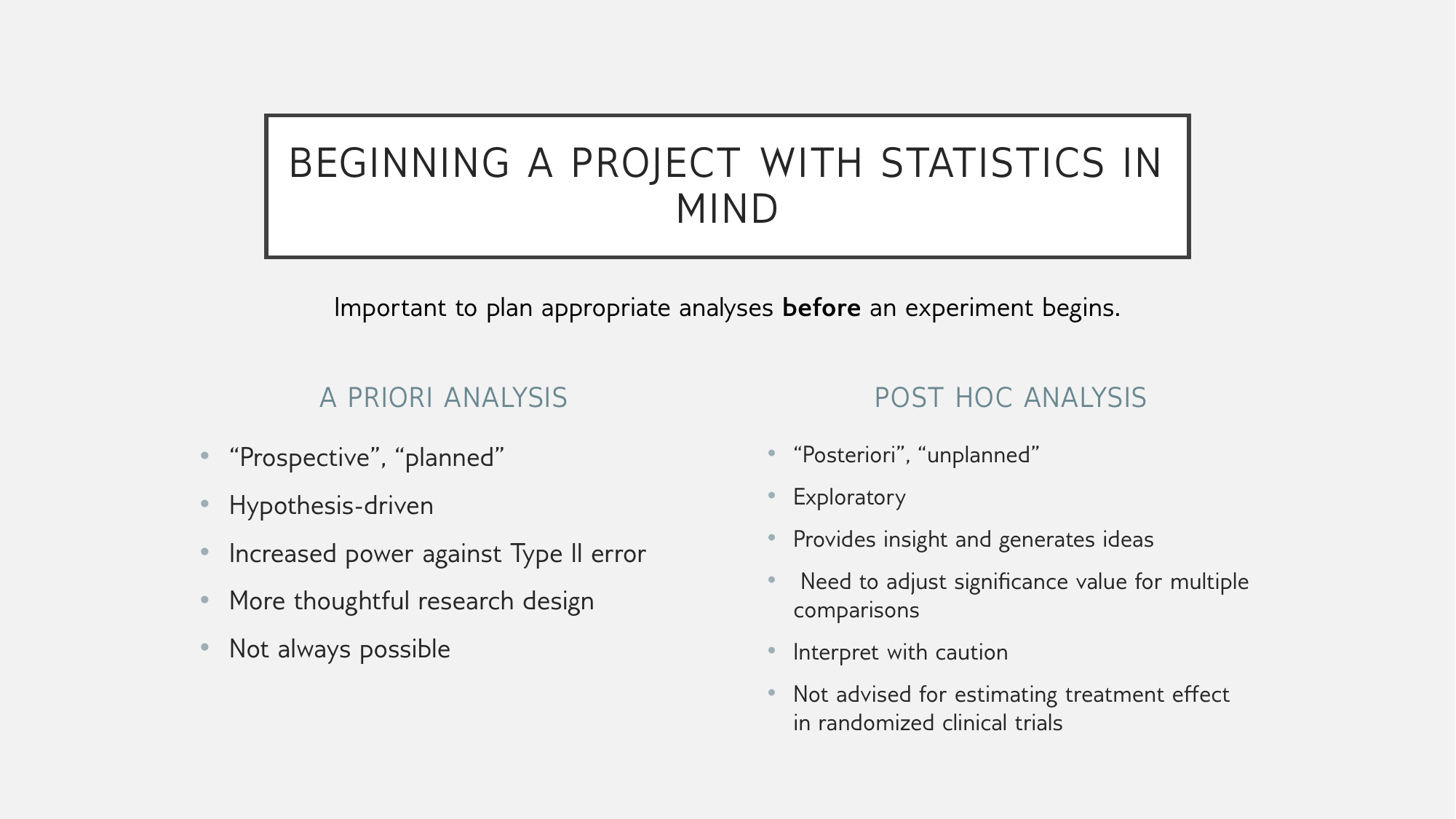

# Beginning a Project with Statistics in Mind
Important to plan appropriate analyses before an experiment begins.

A Priori Analysis
Post hoc Analysis
“Prospective”, “planned”
Hypothesis-driven
Increased power against Type II error
More thoughtful research design
Not always possible
“Posteriori”, “unplanned”
Exploratory
Provides insight and generates ideas
 Need to adjust significance value for multiple comparisons
Interpret with caution
Not advised for estimating treatment effect in randomized clinical trials